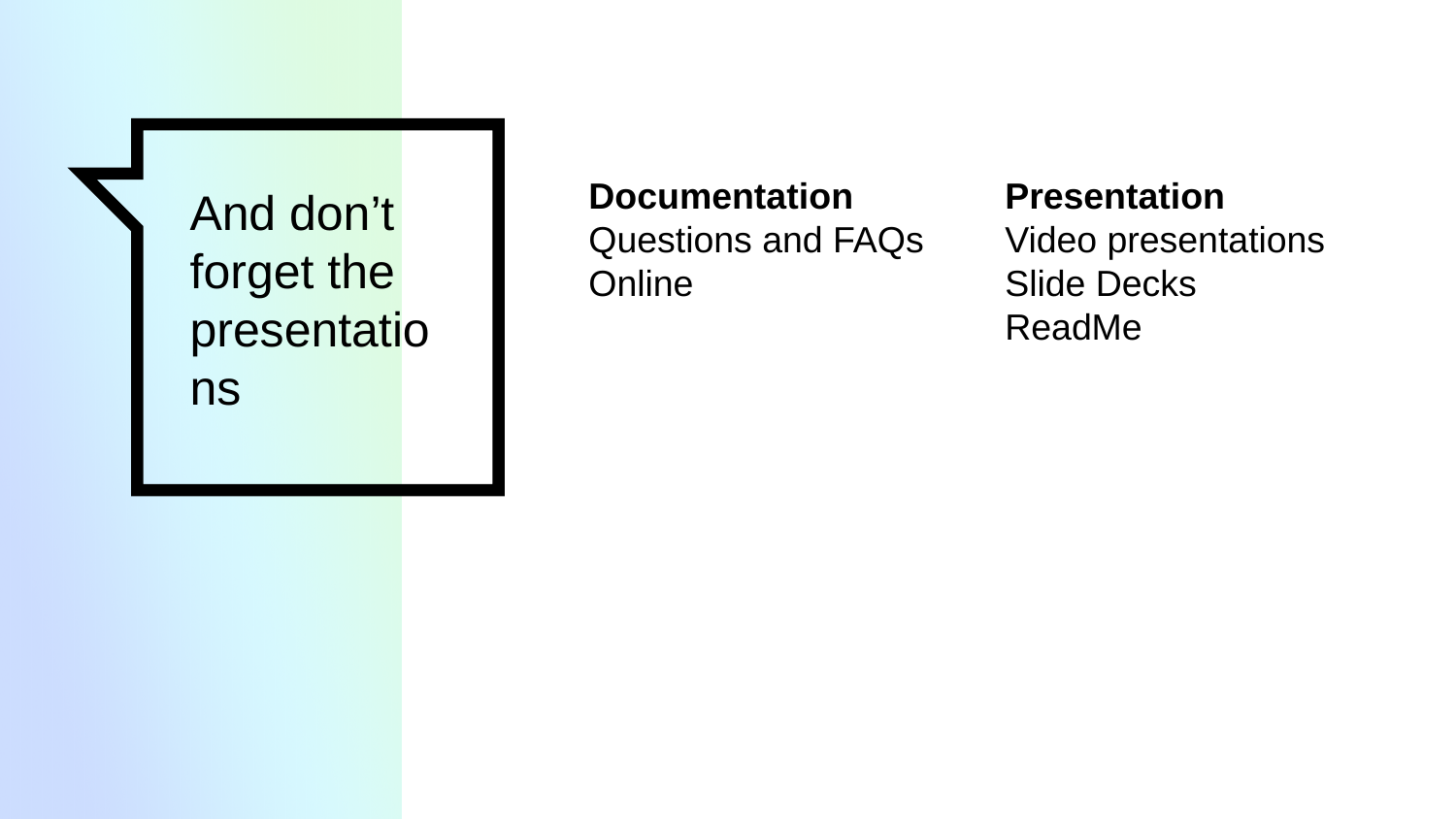

Documentation
Questions and FAQs Online
Presentation
Video presentations
Slide Decks
ReadMe
# And don’t forget the presentations